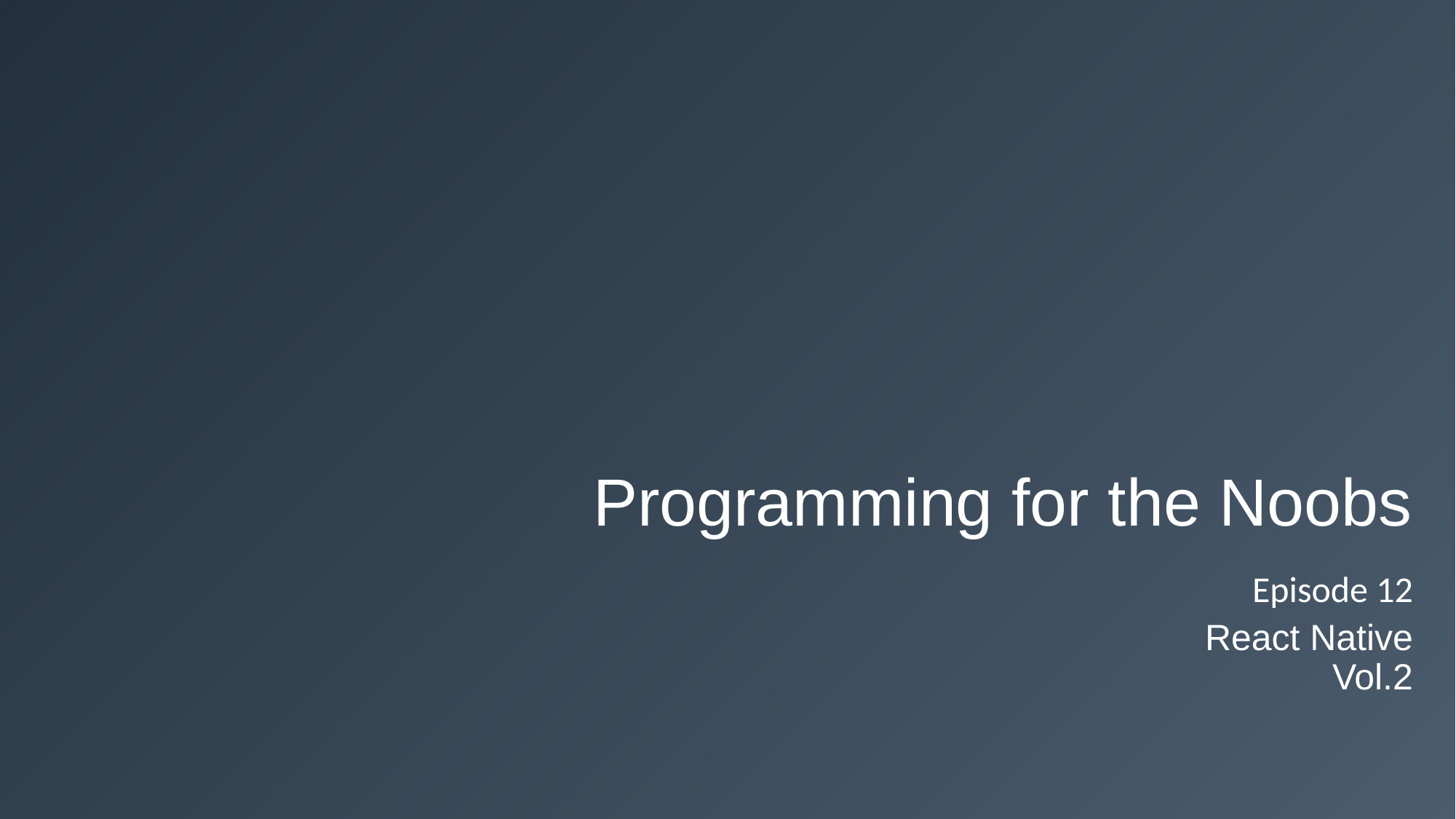

Programming for the Noobs
Episode 12
React Native Vol.2